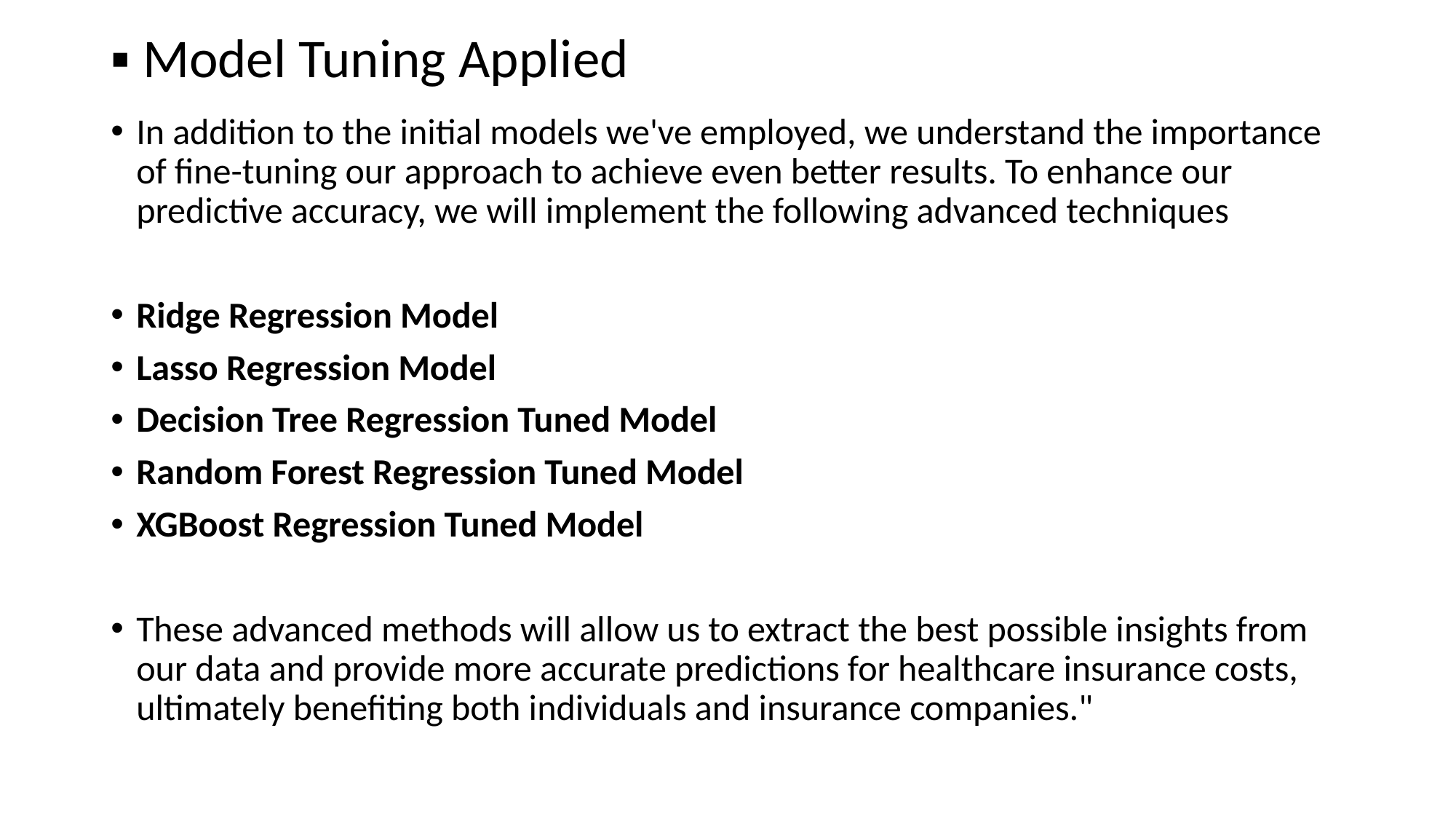

# ▪ Model Tuning Applied
In addition to the initial models we've employed, we understand the importance of fine-tuning our approach to achieve even better results. To enhance our predictive accuracy, we will implement the following advanced techniques

Ridge Regression Model
Lasso Regression Model
Decision Tree Regression Tuned Model
Random Forest Regression Tuned Model
XGBoost Regression Tuned Model

These advanced methods will allow us to extract the best possible insights from our data and provide more accurate predictions for healthcare insurance costs, ultimately benefiting both individuals and insurance companies."